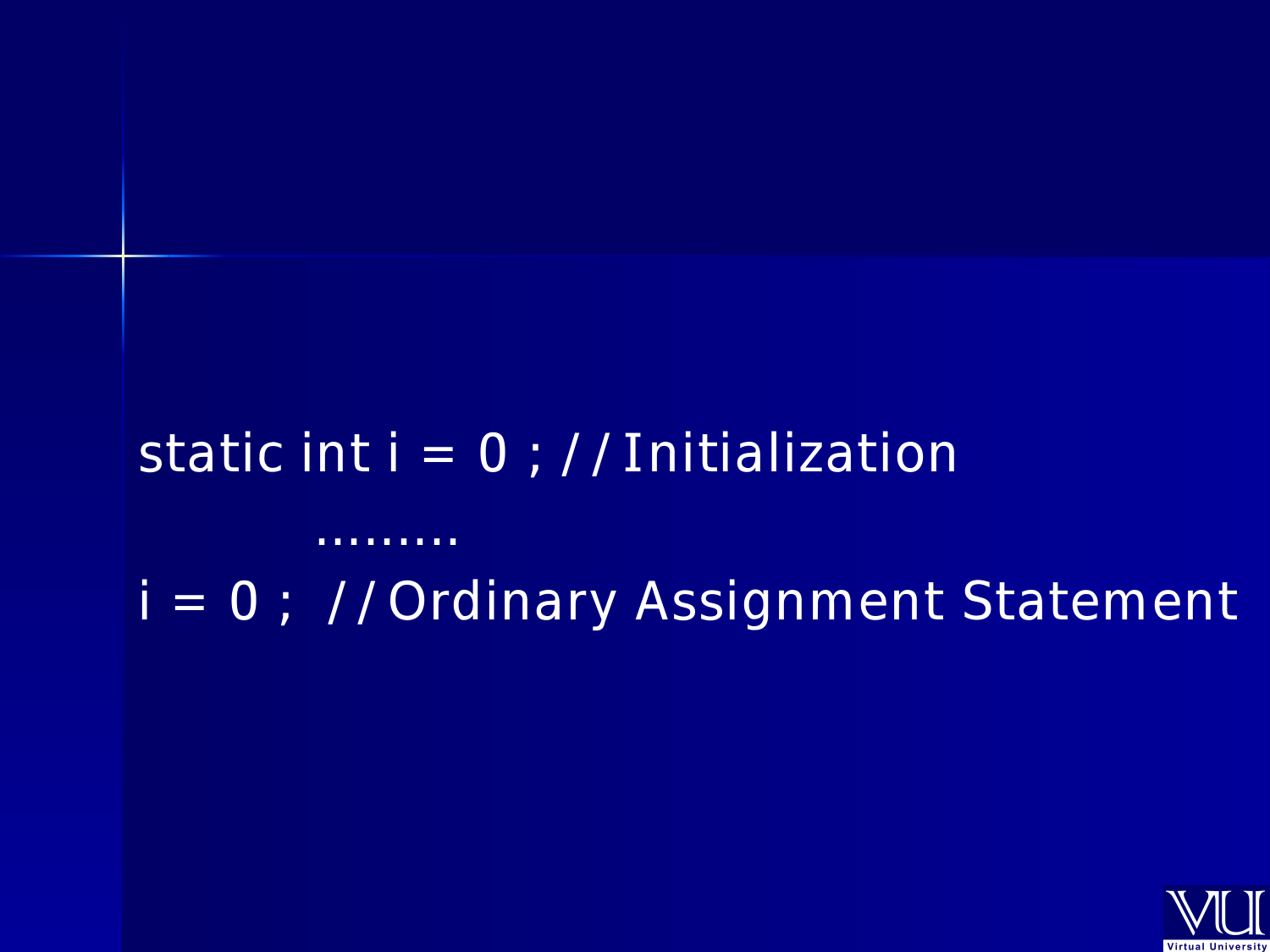

static int i = 0 ; //Initialization
		.........
i = 0 ;  //Ordinary Assignment Statement